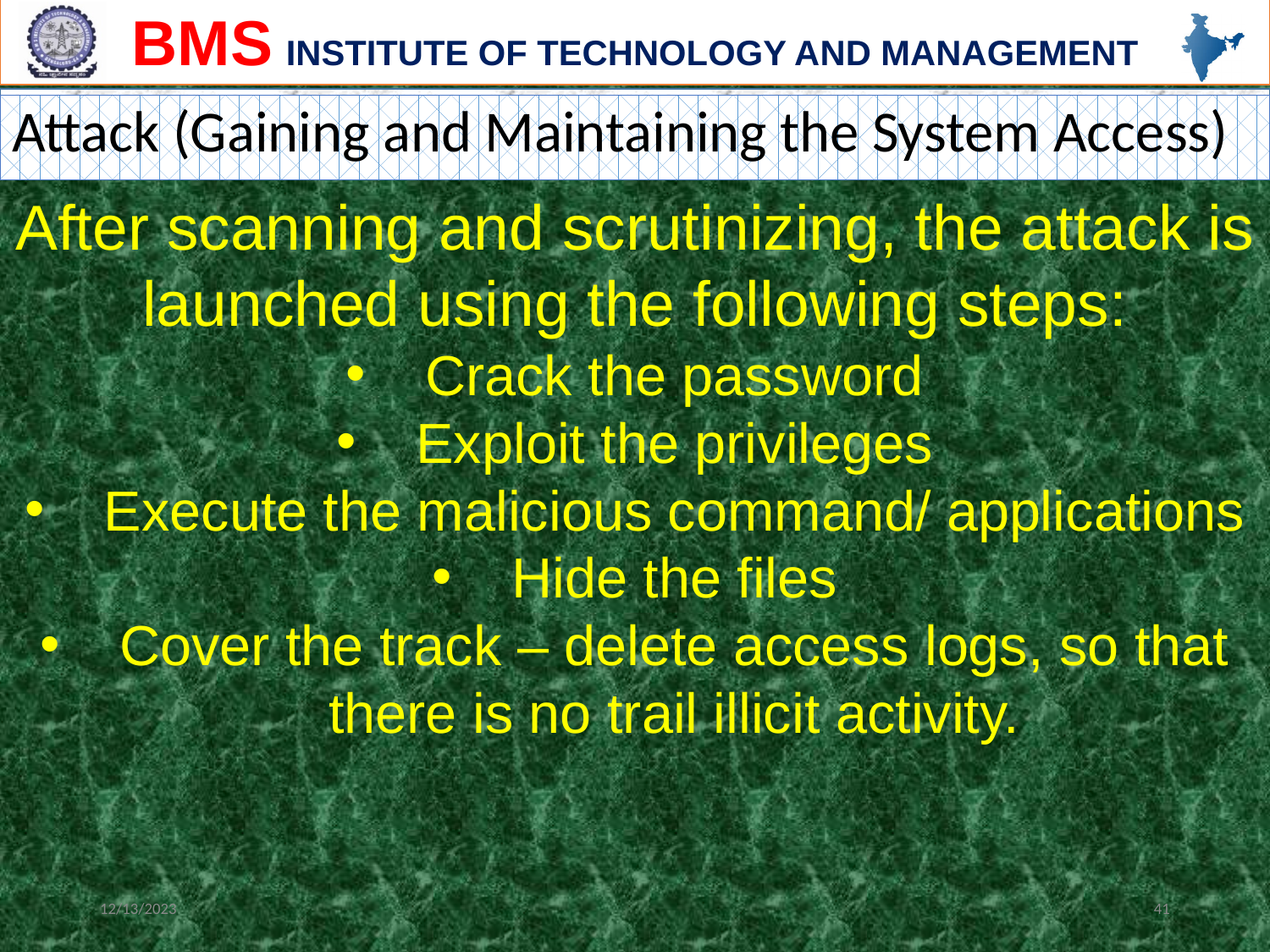

# Attack (Gaining and Maintaining the System Access)
After scanning and scrutinizing, the attack is launched using the following steps:
Crack the password
Exploit the privileges
Execute the malicious command/ applications
Hide the files
Cover the track – delete access logs, so that there is no trail illicit activity.
12/13/2023
41